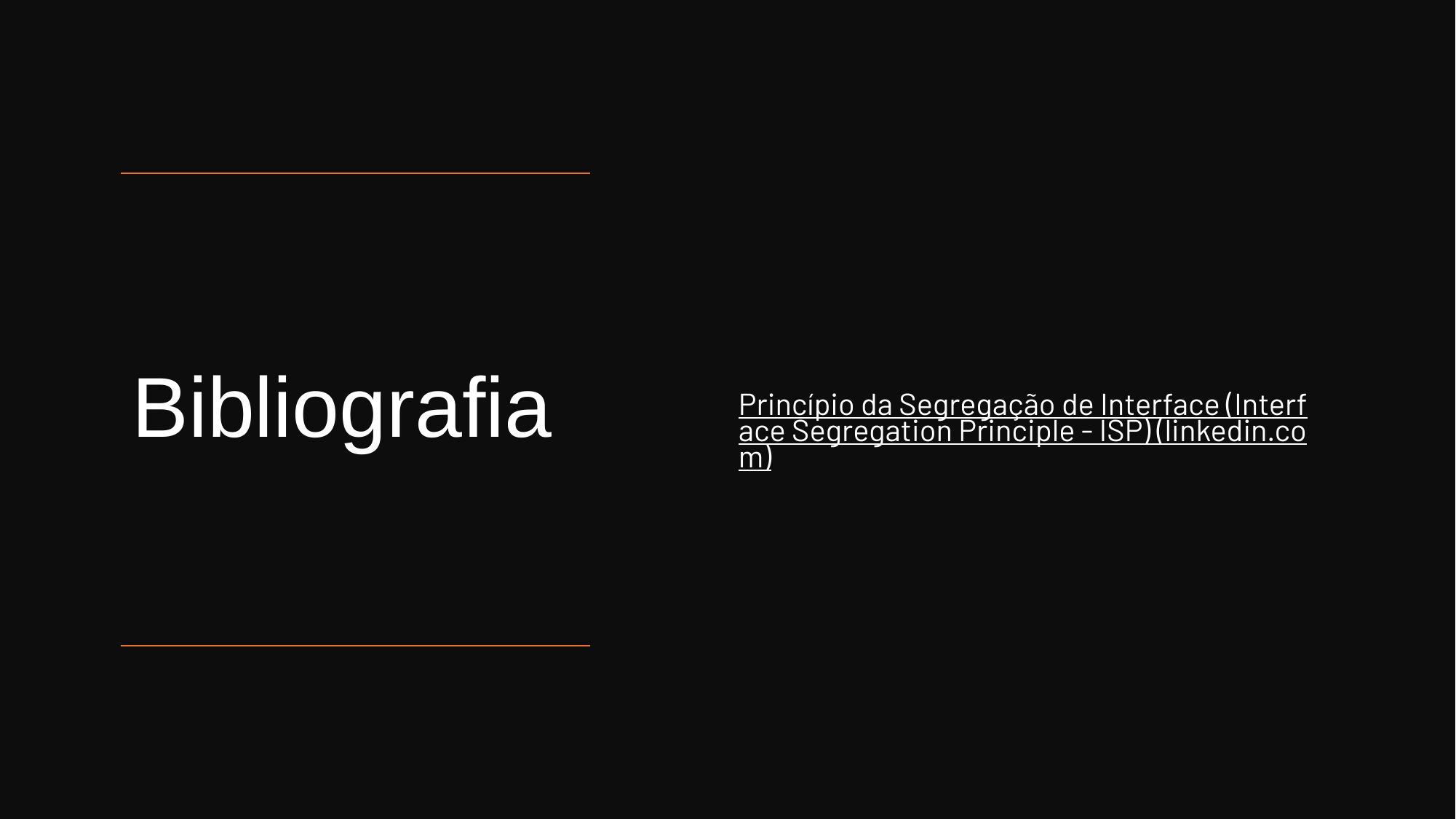

Princípio da Segregação de Interface (Interface Segregation Principle - ISP) (linkedin.com)
# Bibliografia